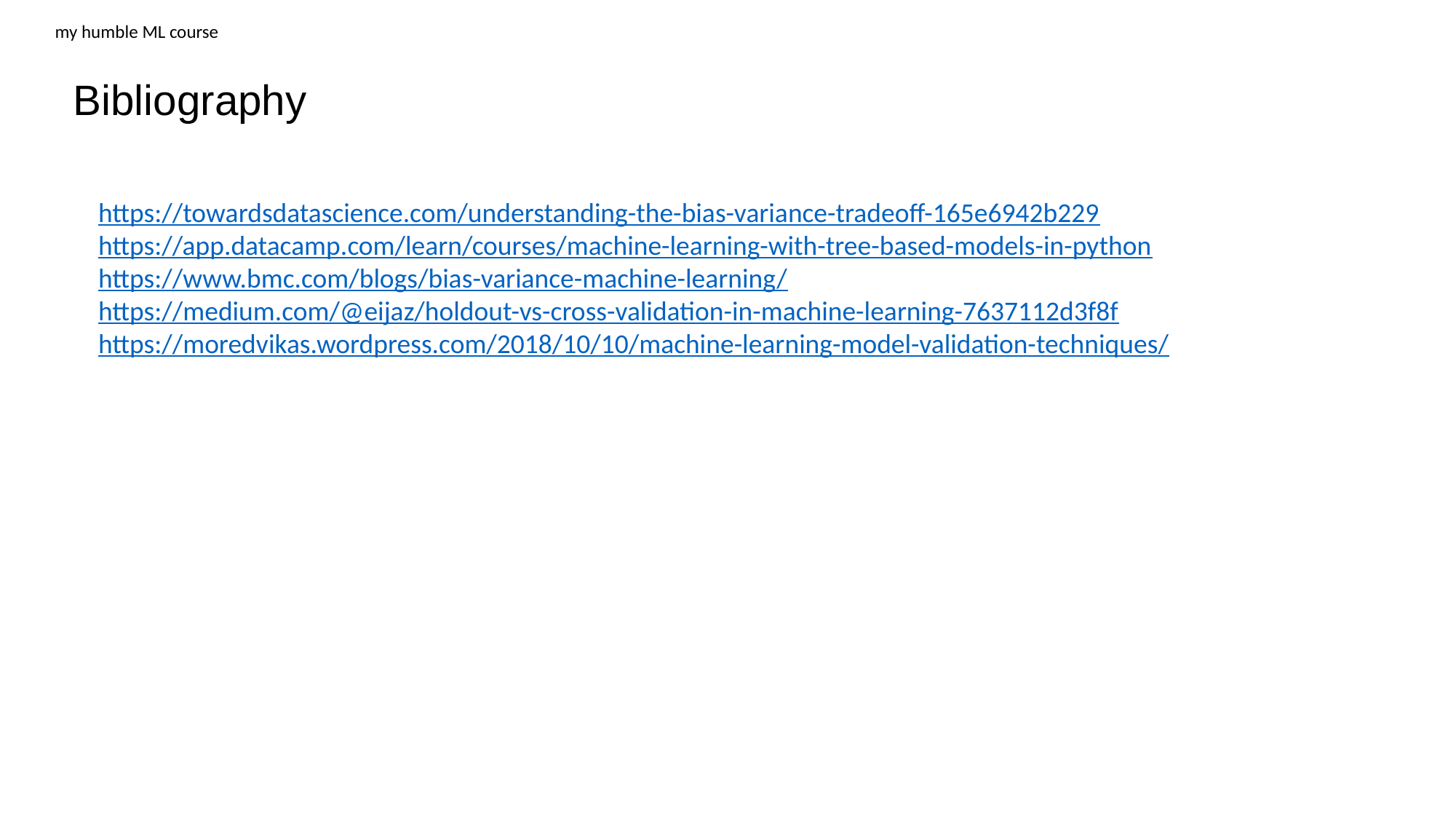

my humble ML course
Bibliography
https://towardsdatascience.com/understanding-the-bias-variance-tradeoff-165e6942b229
https://app.datacamp.com/learn/courses/machine-learning-with-tree-based-models-in-python
https://www.bmc.com/blogs/bias-variance-machine-learning/
https://medium.com/@eijaz/holdout-vs-cross-validation-in-machine-learning-7637112d3f8f
https://moredvikas.wordpress.com/2018/10/10/machine-learning-model-validation-techniques/